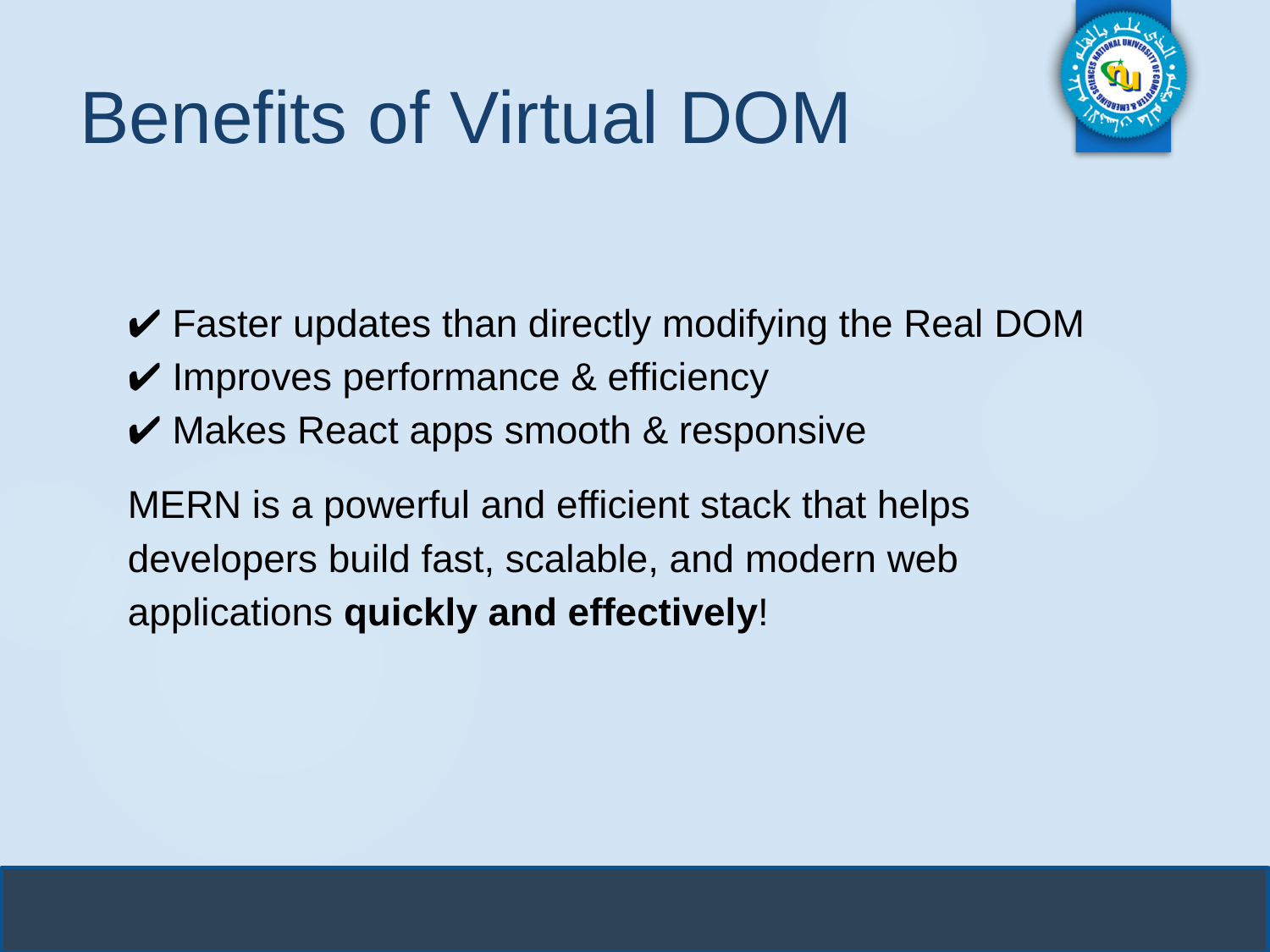

# Benefits of Virtual DOM
✔ Faster updates than directly modifying the Real DOM
✔ Improves performance & efficiency
✔ Makes React apps smooth & responsive
MERN is a powerful and efficient stack that helps developers build fast, scalable, and modern web applications quickly and effectively!